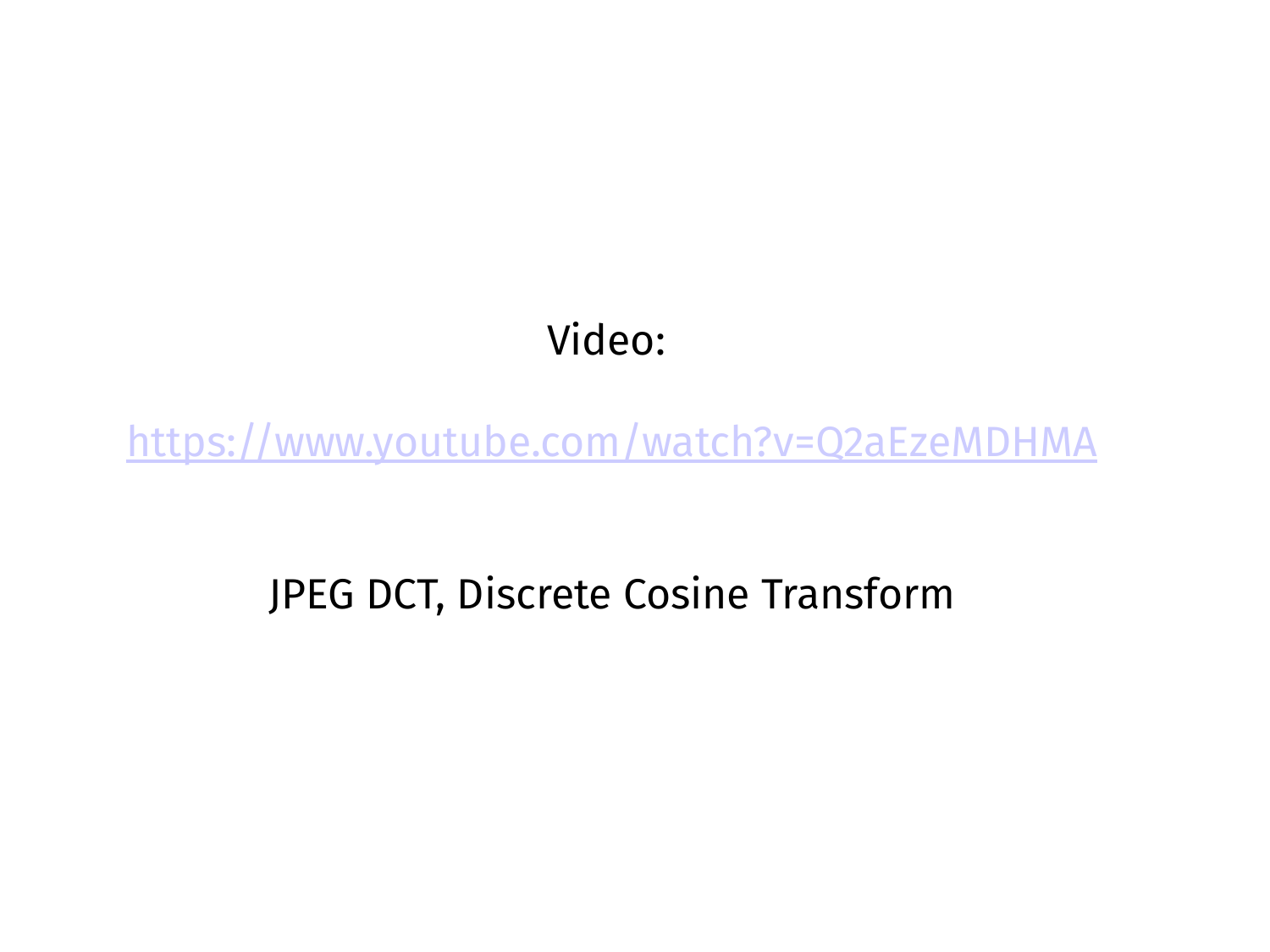

Video:

https://www.youtube.com/watch?v=Q2aEzeMDHMA

JPEG DCT, Discrete Cosine Transform